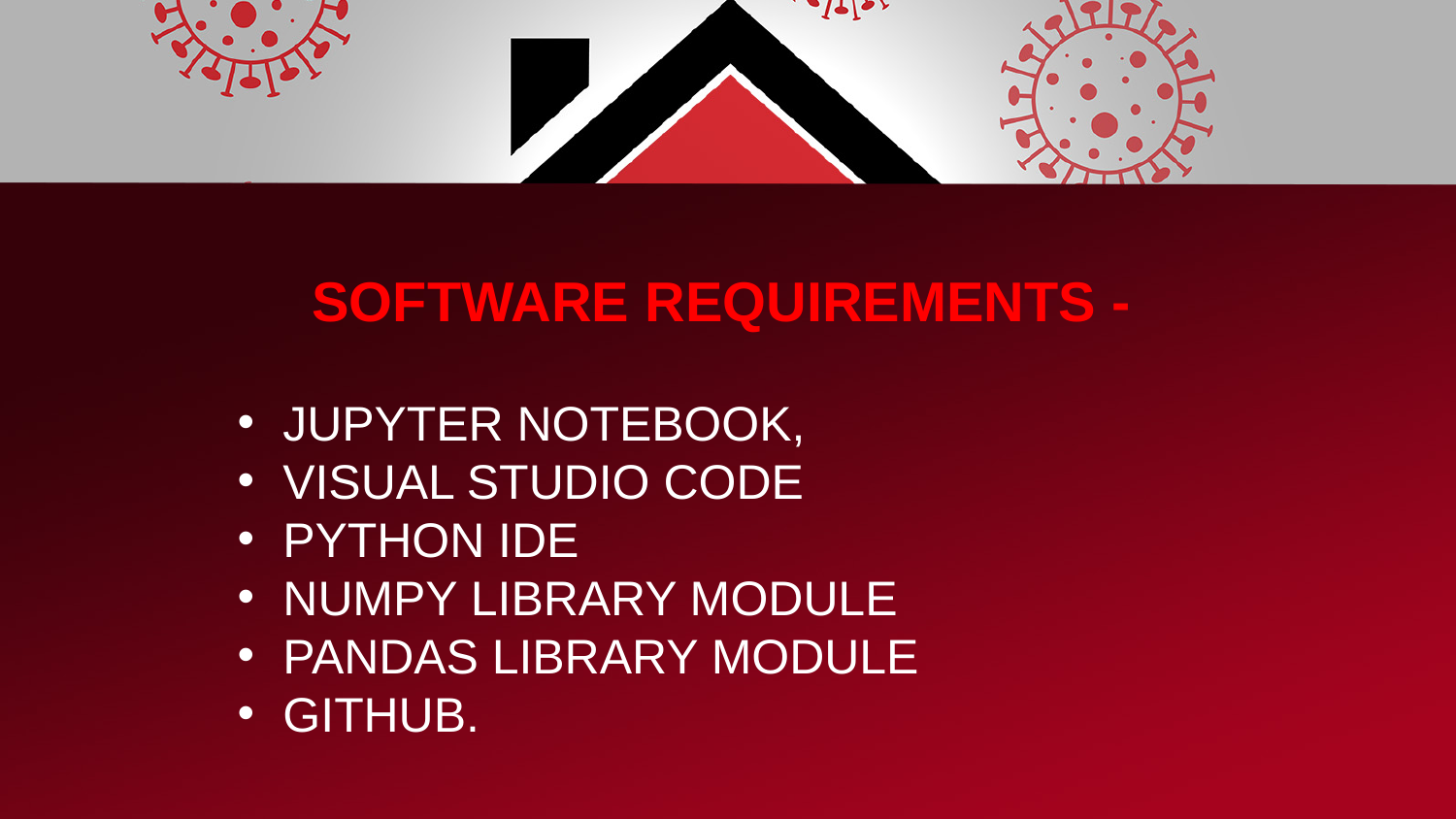

SOFTWARE REQUIREMENTS -
JUPYTER NOTEBOOK,
VISUAL STUDIO CODE
PYTHON IDE
NUMPY LIBRARY MODULE
PANDAS LIBRARY MODULE
GITHUB.